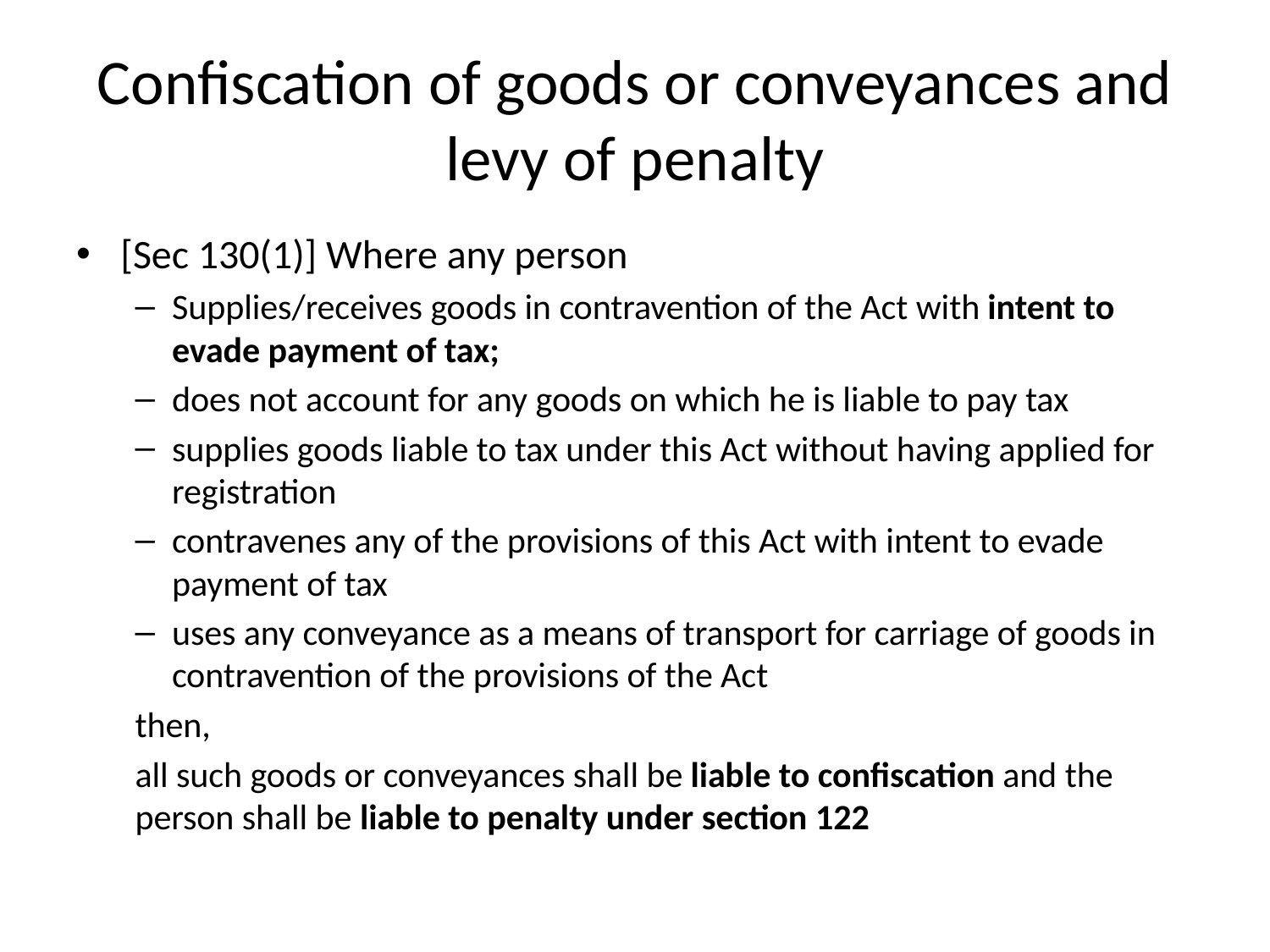

# Confiscation of goods or conveyances and levy of penalty
[Sec 130(1)] Where any person
Supplies/receives goods in contravention of the Act with intent to evade payment of tax;
does not account for any goods on which he is liable to pay tax
supplies goods liable to tax under this Act without having applied for registration
contravenes any of the provisions of this Act with intent to evade payment of tax
uses any conveyance as a means of transport for carriage of goods in contravention of the provisions of the Act
then,
all such goods or conveyances shall be liable to confiscation and the person shall be liable to penalty under section 122